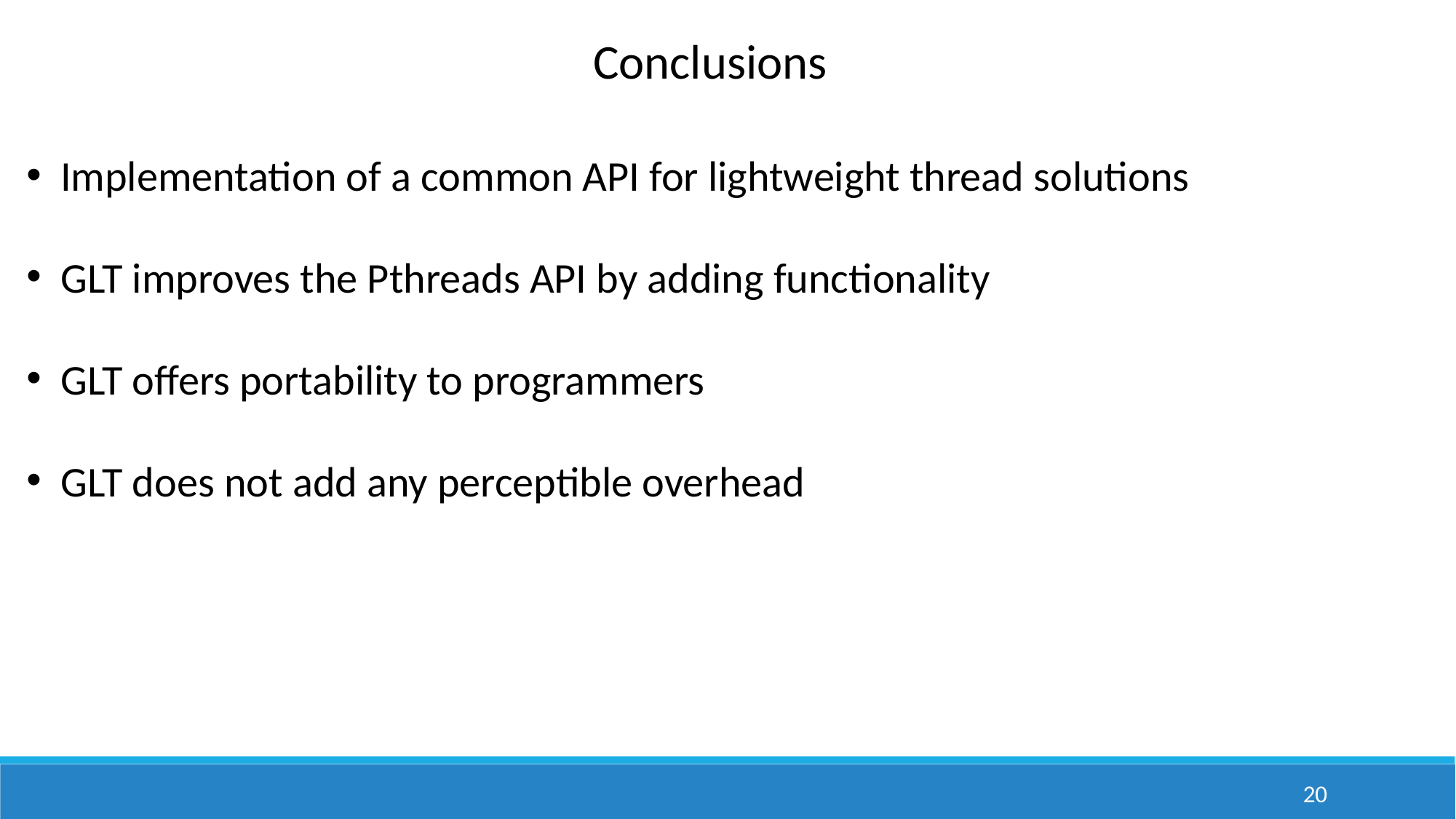

Conclusions
Implementation of a common API for lightweight thread solutions

GLT improves the Pthreads API by adding functionality

GLT offers portability to programmers

GLT does not add any perceptible overhead

20